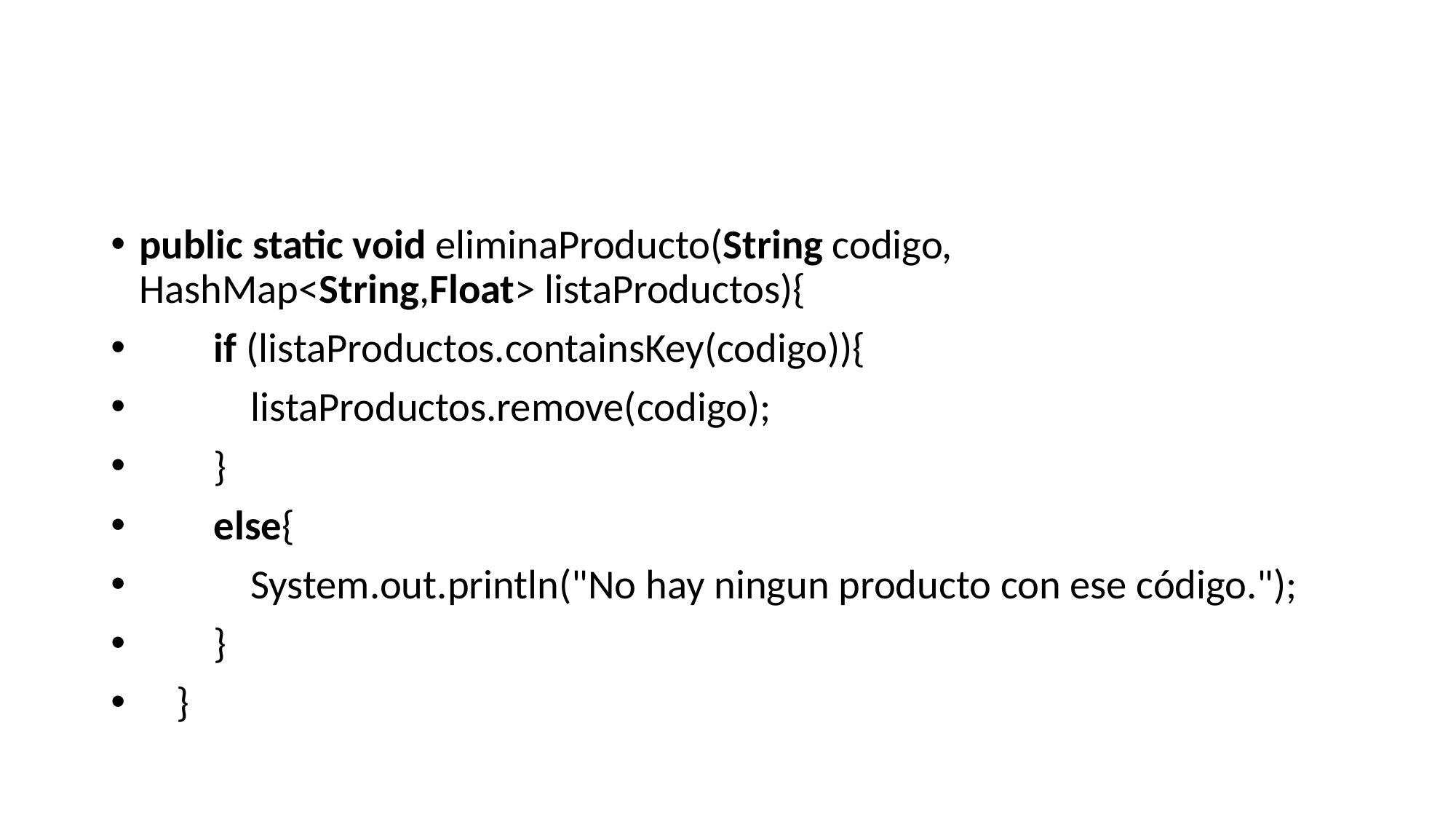

#
public static void eliminaProducto(String codigo, HashMap<String,Float> listaProductos){
        if (listaProductos.containsKey(codigo)){
            listaProductos.remove(codigo);
        }
        else{
            System.out.println("No hay ningun producto con ese código.");
        }
    }